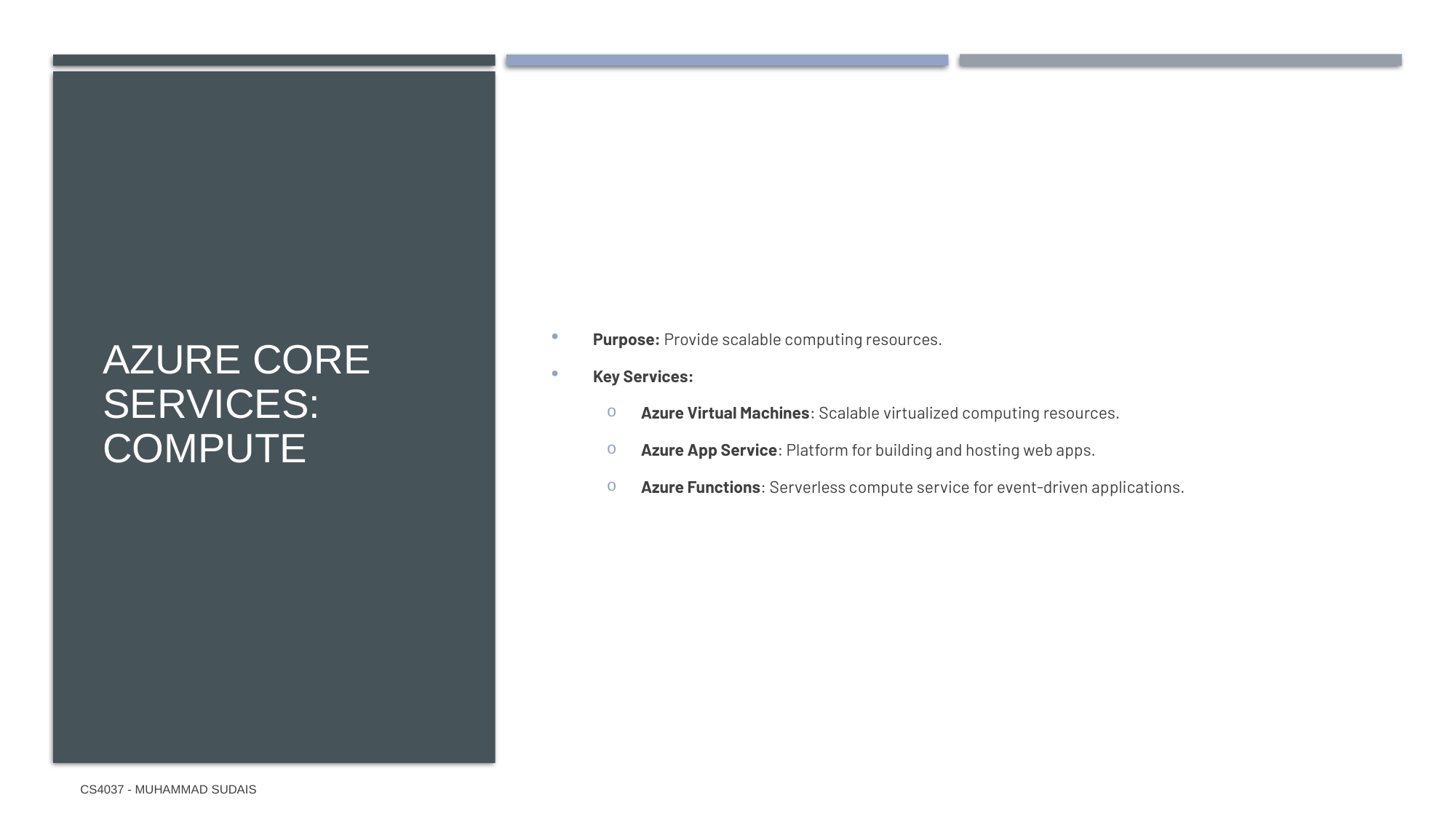

# AZURE CORE SERVICES: COMPUTE
Purpose: Provide scalable computing resources.
Key Services:
Azure Virtual Machines: Scalable virtualized computing resources.
Azure App Service: Platform for building and hosting web apps.
Azure Functions: Serverless compute service for event-driven applications.
CS4037 - Muhammad Sudais